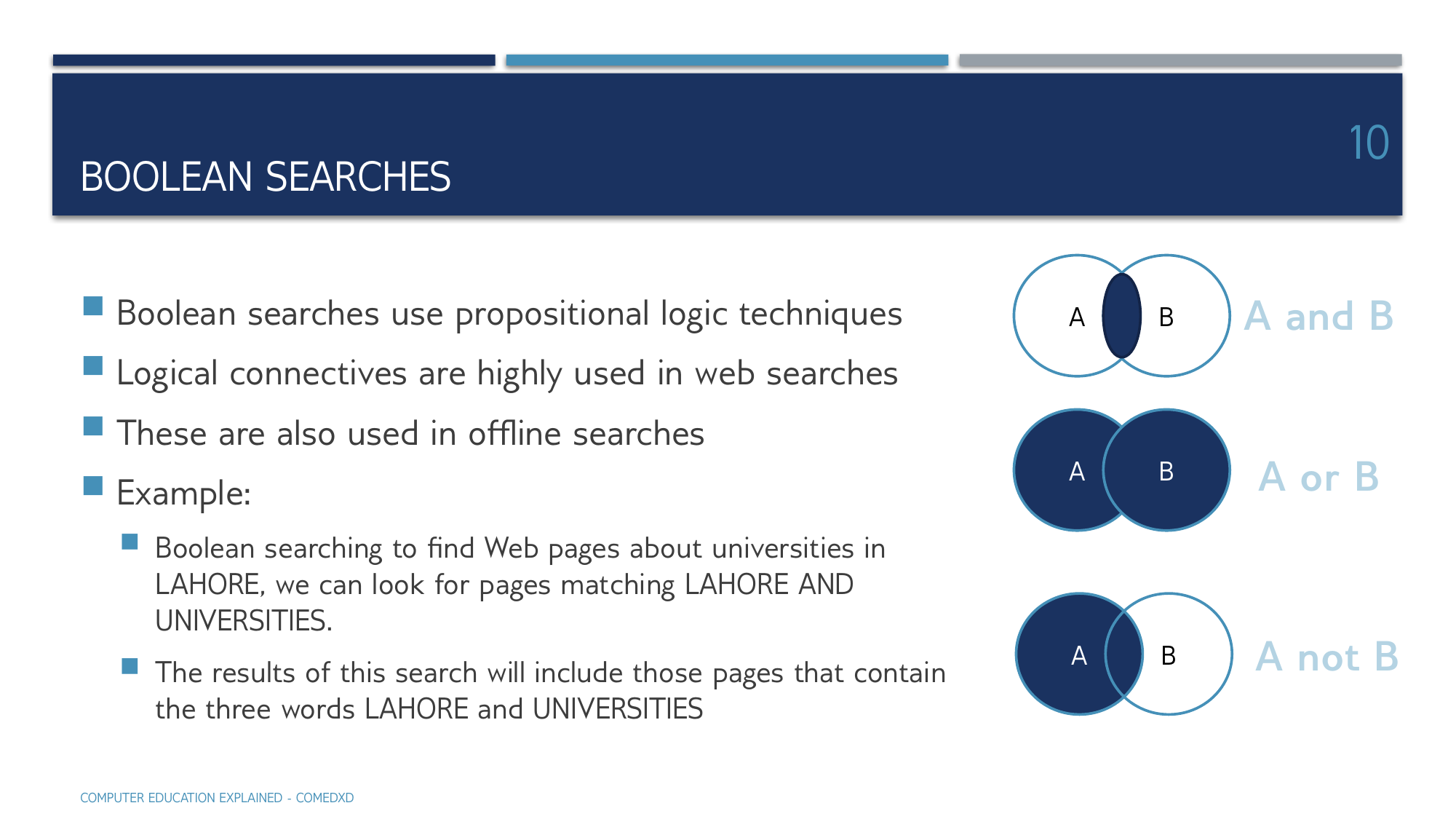

# Boolean searches
10
Boolean searches use propositional logic techniques
Logical connectives are highly used in web searches
These are also used in offline searches
Example:
Boolean searching to find Web pages about universities in LAHORE, we can look for pages matching LAHORE AND UNIVERSITIES.
The results of this search will include those pages that contain the three words LAHORE and UNIVERSITIES
A
B

A and B
A
B
A or B
A
B
A not B
COMputer EDucation EXplaineD - Comedxd